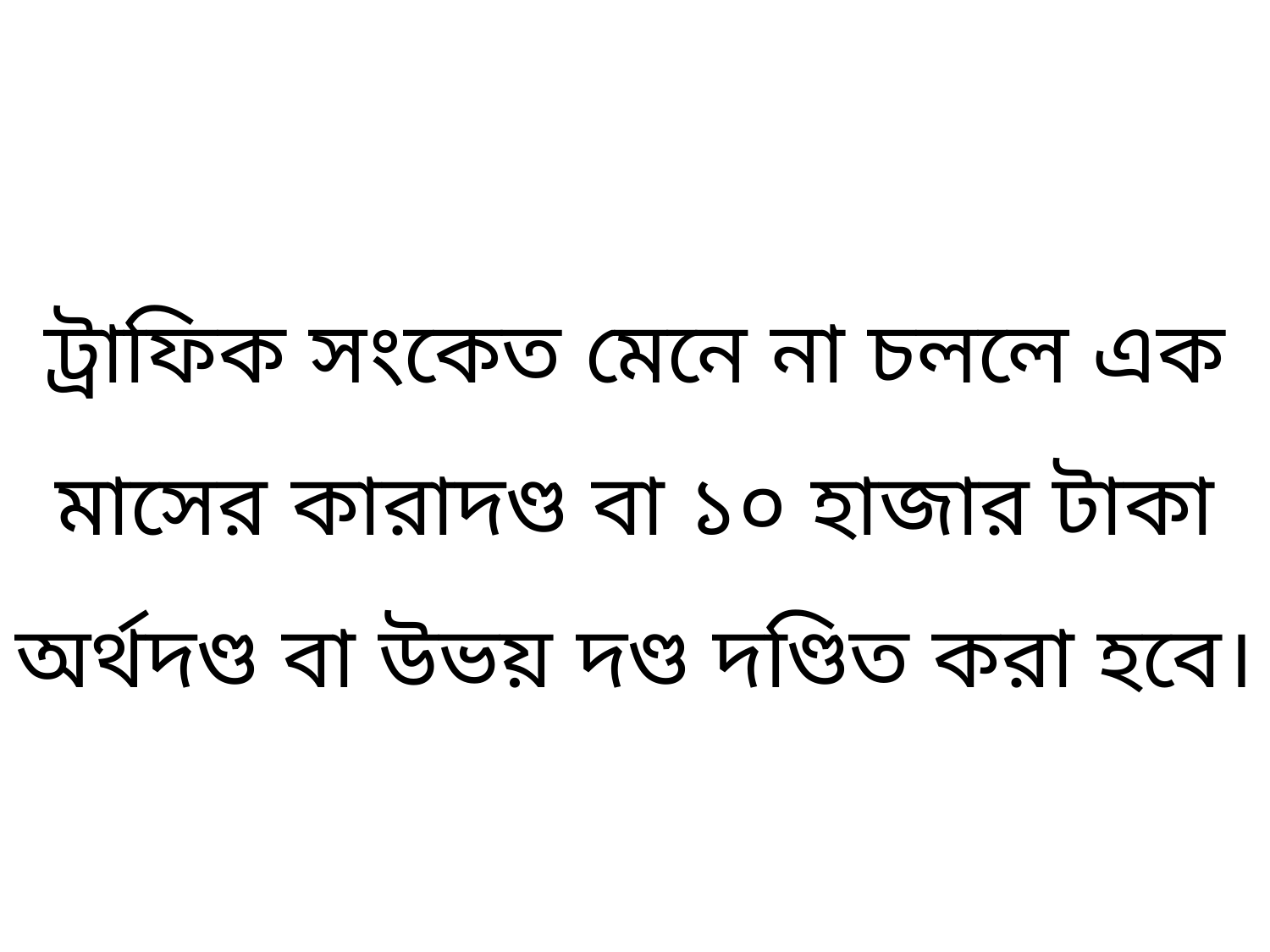

ট্রাফিক সংকেত মেনে না চললে এক মাসের কারাদণ্ড বা ১০ হাজার টাকা অর্থদণ্ড বা উভয় দণ্ড দণ্ডিত করা হবে।